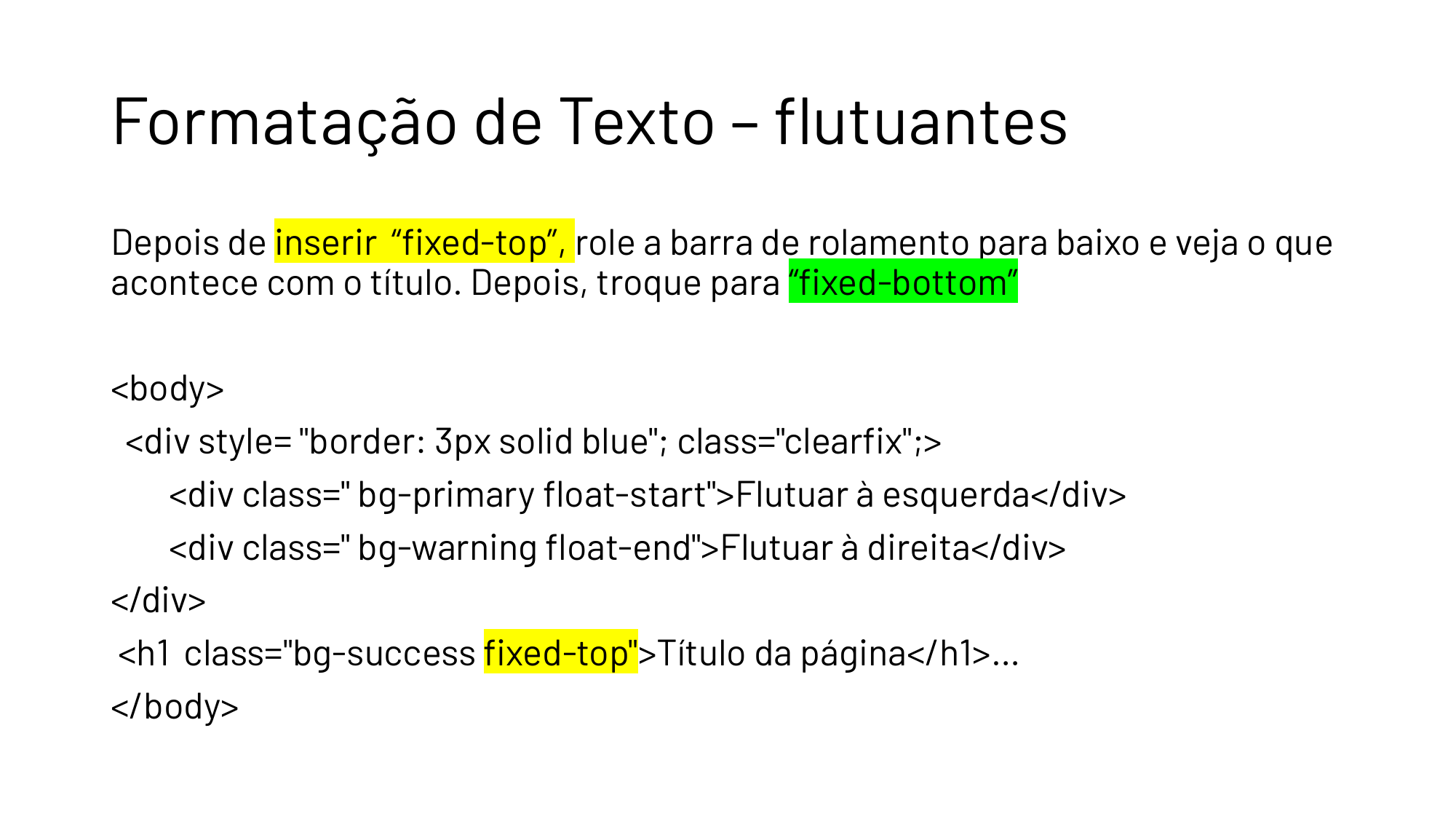

# Formatação de Texto – flutuantes
Depois de inserir  “fixed-top”, role a barra de rolamento para baixo e veja o que acontece com o título. Depois, troque para “fixed-bottom”

<body>
  <div style= "border: 3px solid blue"; class="clearfix";>
        <div class=" bg-primary float-start">Flutuar à esquerda</div>
        <div class=" bg-warning float-end">Flutuar à direita</div>
</div>
 <h1  class="bg-success fixed-top">Título da página</h1>…
</body>